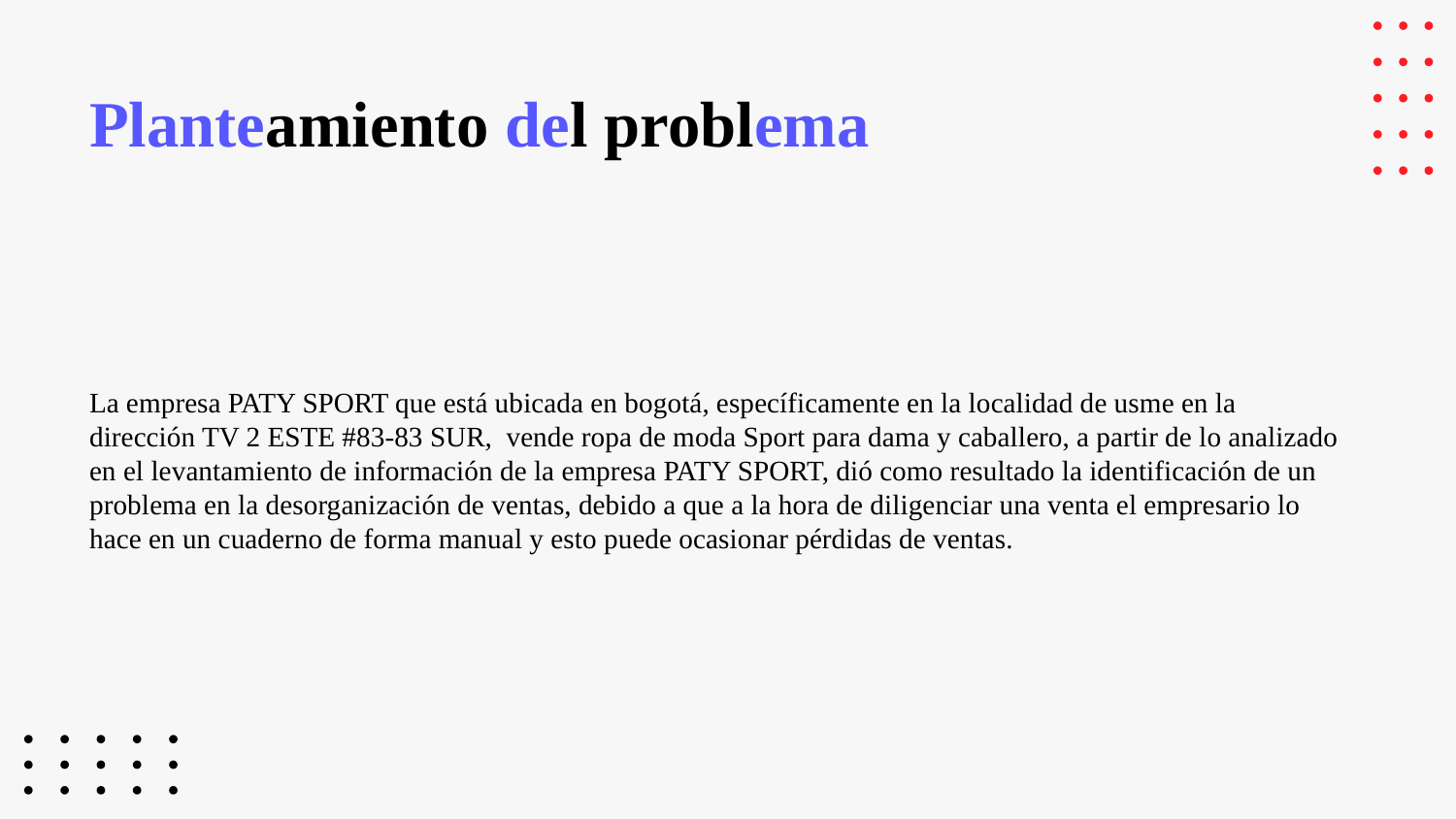

# Planteamiento del problema

La empresa PATY SPORT que está ubicada en bogotá, específicamente en la localidad de usme en la dirección TV 2 ESTE #83-83 SUR,  vende ropa de moda Sport para dama y caballero, a partir de lo analizado en el levantamiento de información de la empresa PATY SPORT, dió como resultado la identificación de un problema en la desorganización de ventas, debido a que a la hora de diligenciar una venta el empresario lo hace en un cuaderno de forma manual y esto puede ocasionar pérdidas de ventas.